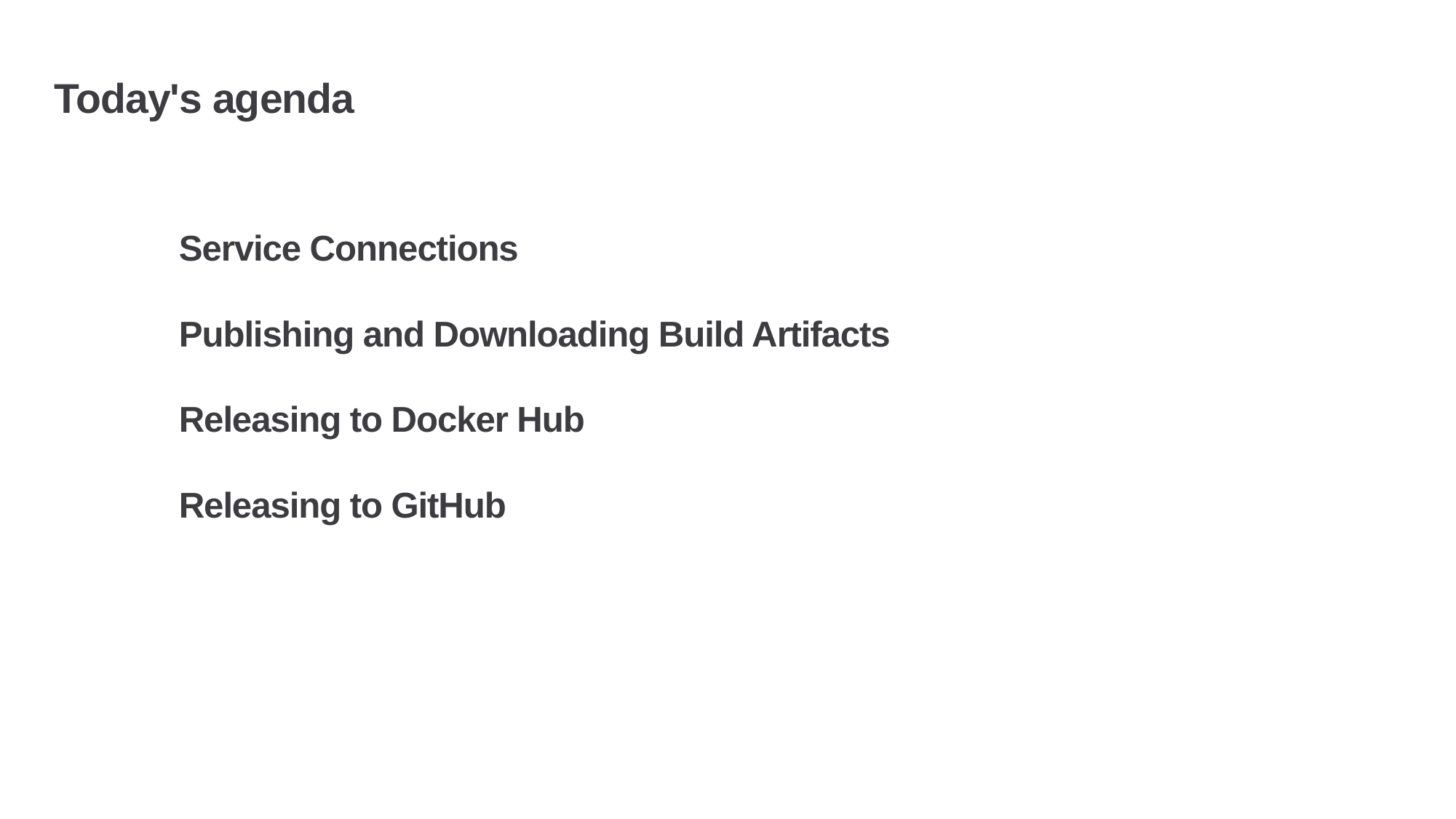

# Today's agenda
	Service Connections
	Publishing and Downloading Build Artifacts
	Releasing to Docker Hub
	Releasing to GitHub